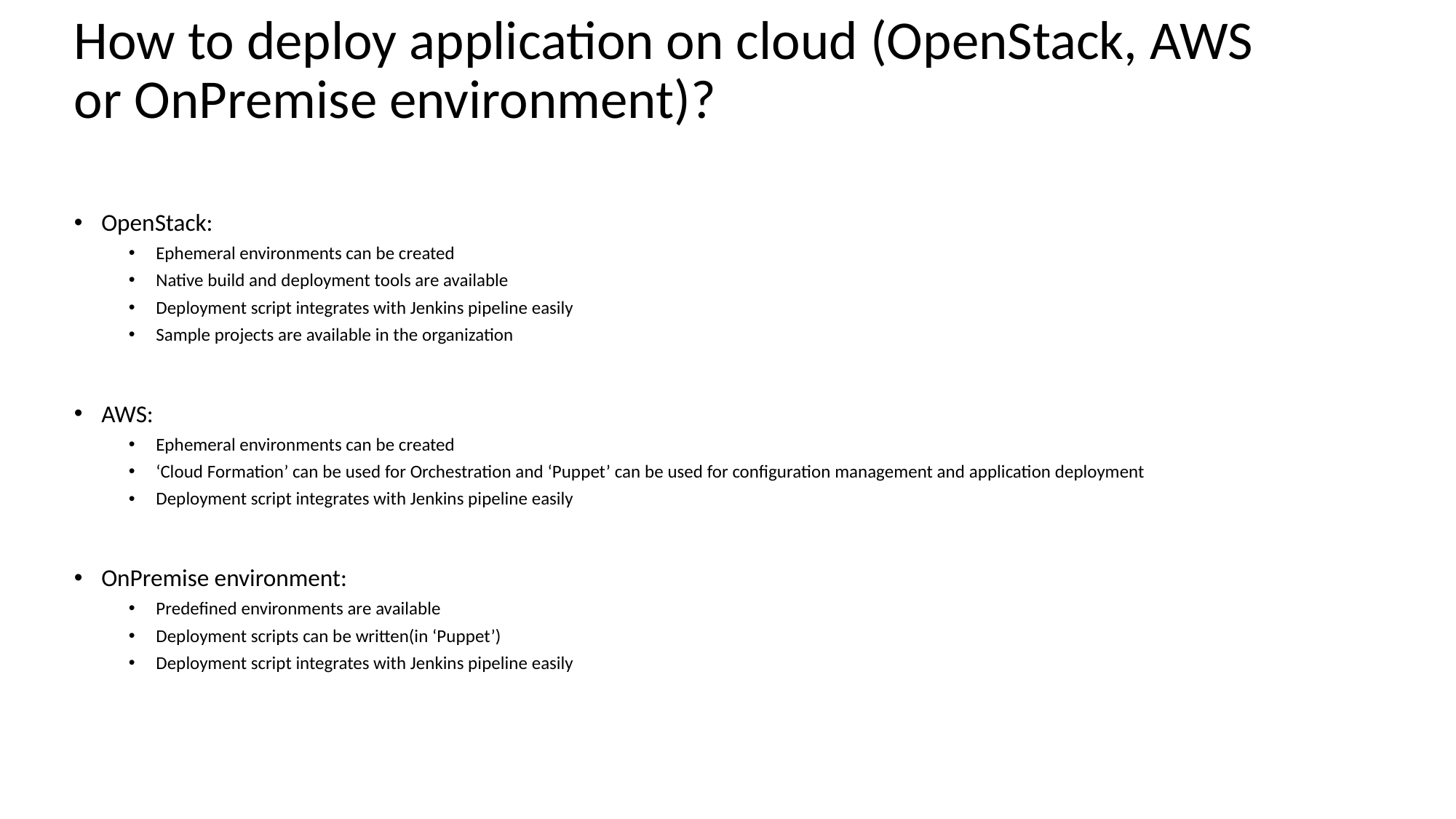

# How to deploy application on cloud (OpenStack, AWS or OnPremise environment)?
OpenStack:
Ephemeral environments can be created
Native build and deployment tools are available
Deployment script integrates with Jenkins pipeline easily
Sample projects are available in the organization

AWS:
Ephemeral environments can be created
‘Cloud Formation’ can be used for Orchestration and ‘Puppet’ can be used for configuration management and application deployment
Deployment script integrates with Jenkins pipeline easily

OnPremise environment:
Predefined environments are available
Deployment scripts can be written(in ‘Puppet’)
Deployment script integrates with Jenkins pipeline easily